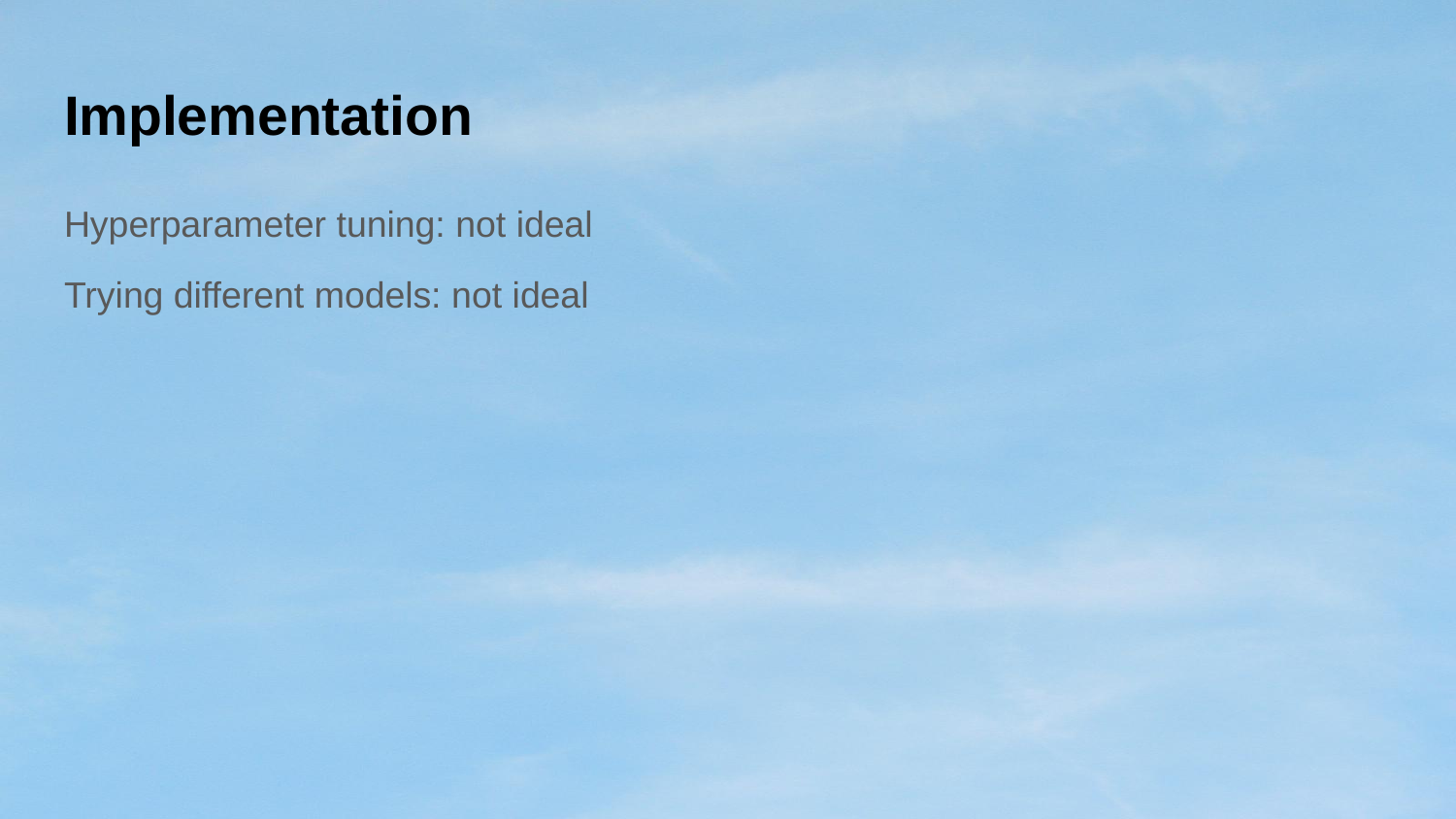

# Implementation
Hyperparameter tuning: not ideal
Trying different models: not ideal